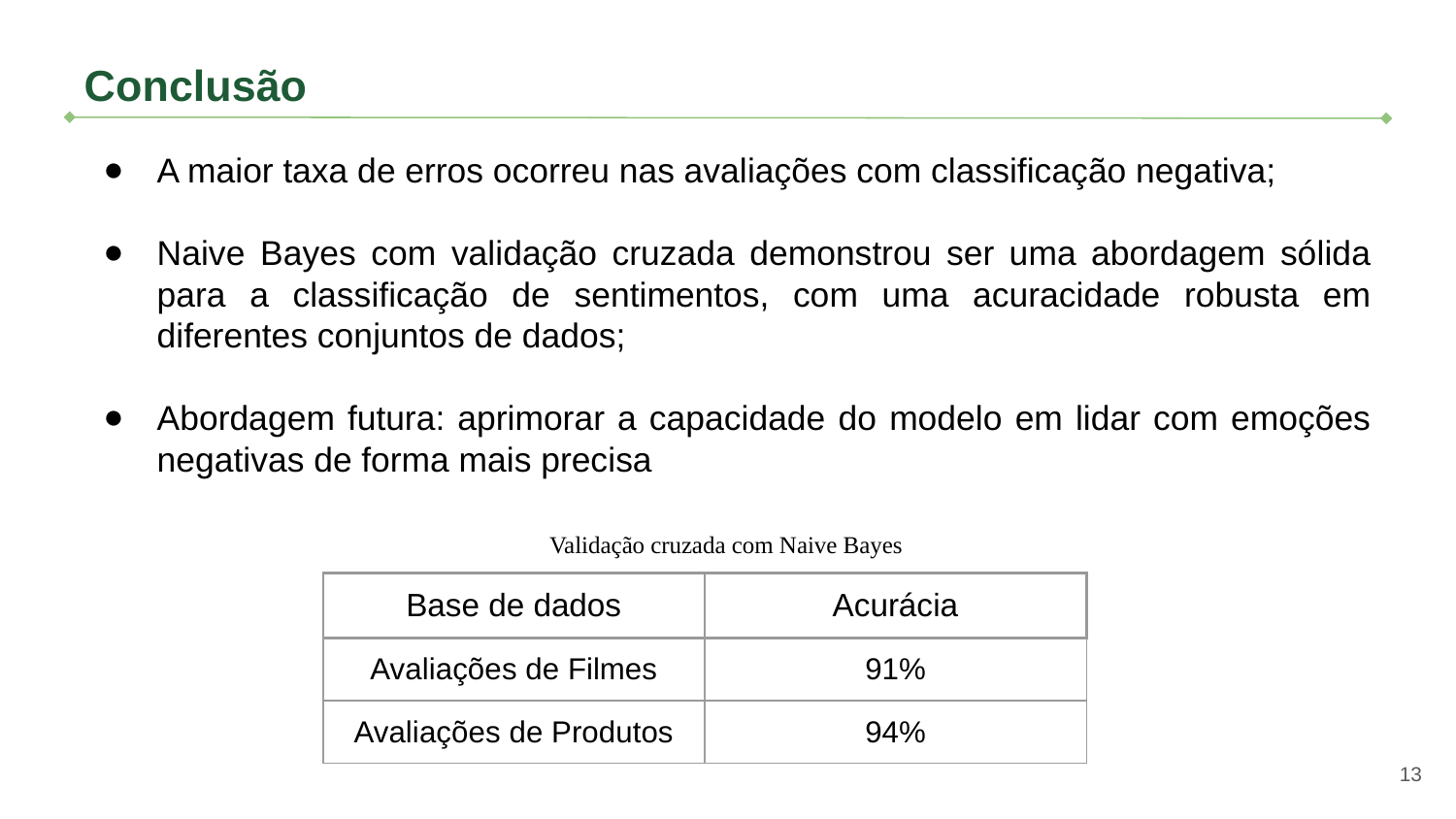

# Conclusão
A maior taxa de erros ocorreu nas avaliações com classificação negativa;

Naive Bayes com validação cruzada demonstrou ser uma abordagem sólida para a classificação de sentimentos, com uma acuracidade robusta em diferentes conjuntos de dados;

Abordagem futura: aprimorar a capacidade do modelo em lidar com emoções negativas de forma mais precisa

Validação cruzada com Naive Bayes
| Base de dados | Acurácia |
| --- | --- |
| Avaliações de Filmes | 91% |
| Avaliações de Produtos | 94% |
13